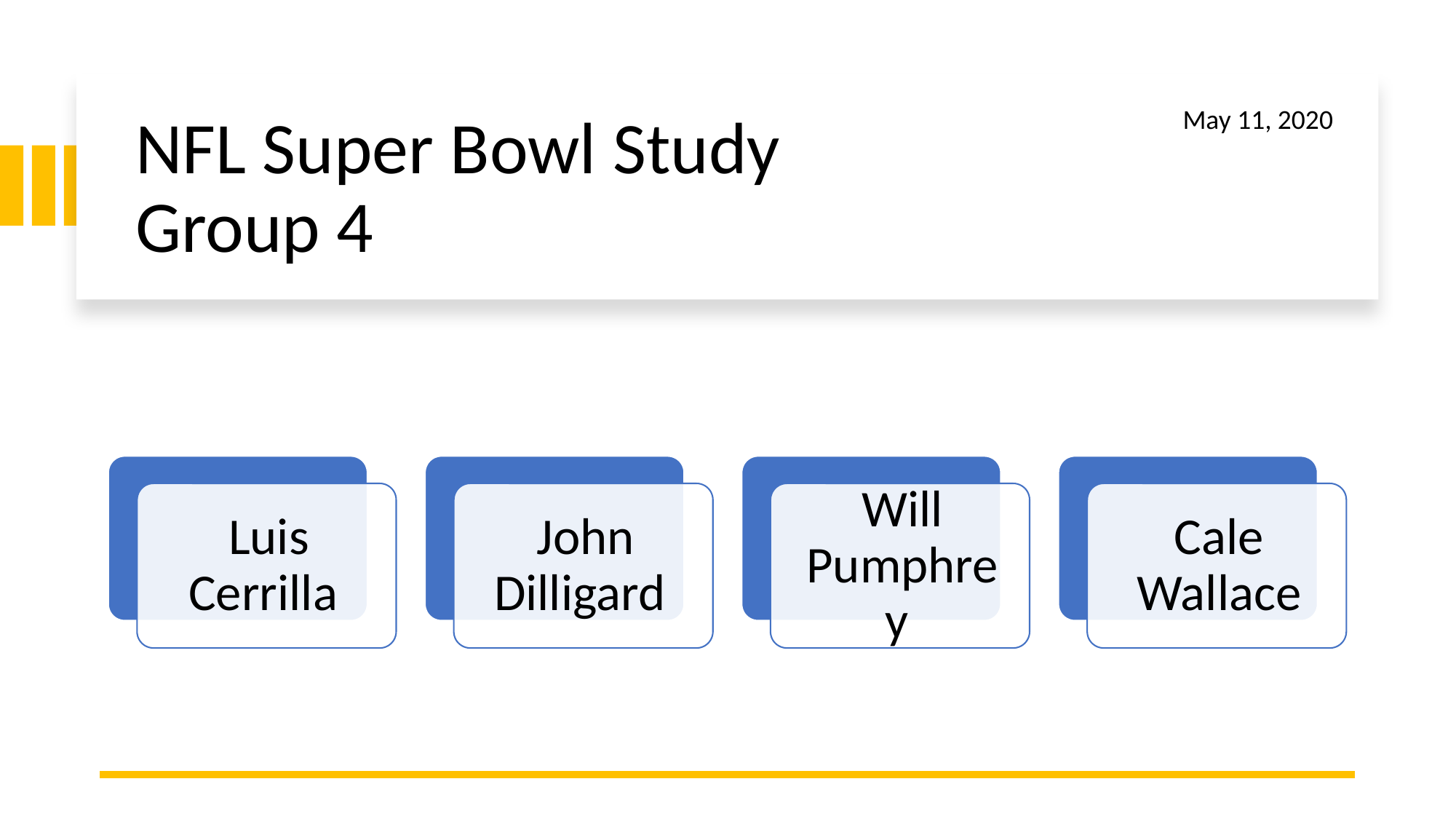

# NFL Super Bowl Study Group 4
May 11, 2020

Luis Cerrilla
John Dilligard
Will Pumphrey
Cale Wallace